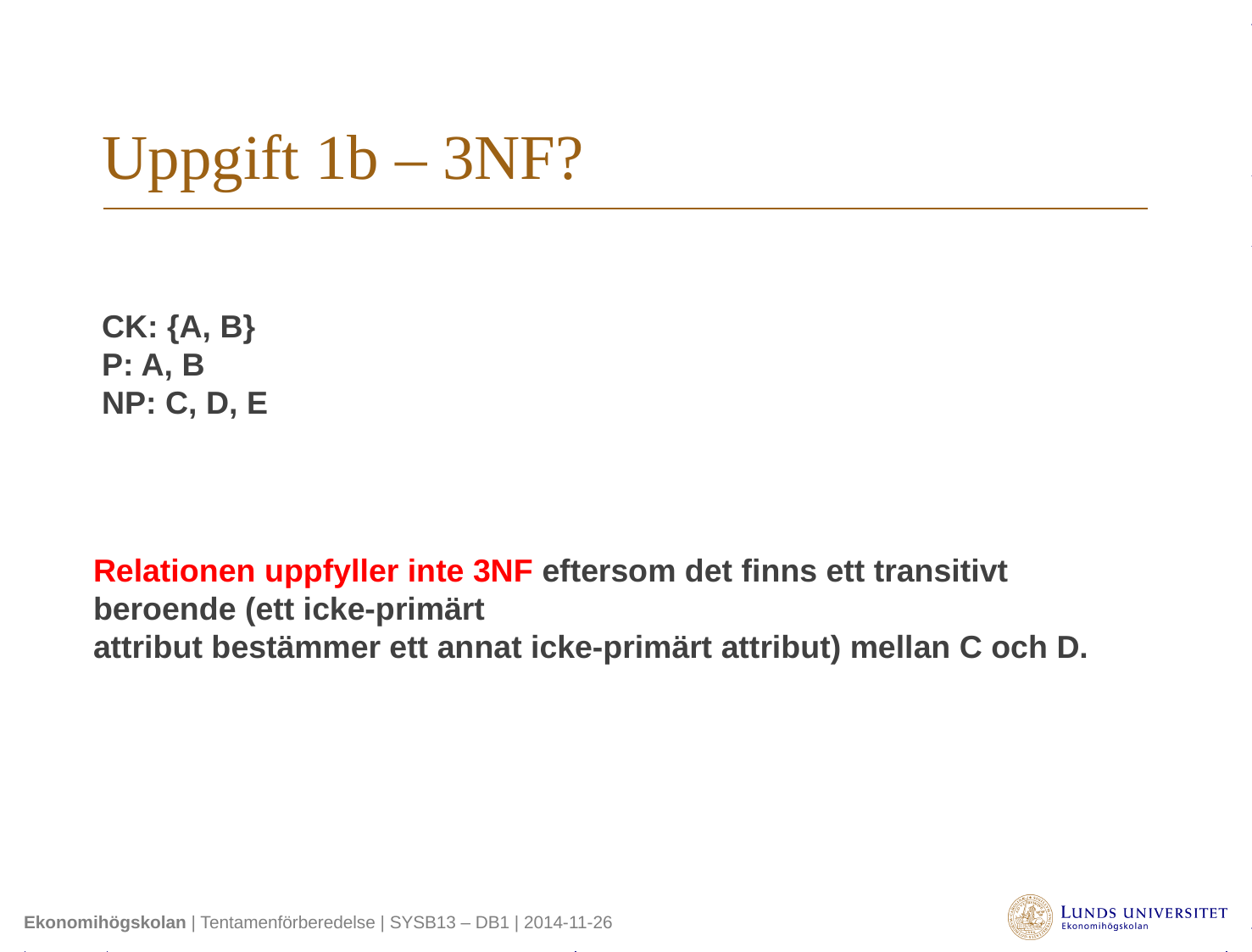

# Uppgift 1b – 3NF?
CK: {A, B}
P: A, B
NP: C, D, E
Relationen uppfyller inte 3NF eftersom det finns ett transitivt beroende (ett icke-primärt
attribut bestämmer ett annat icke-primärt attribut) mellan C och D.